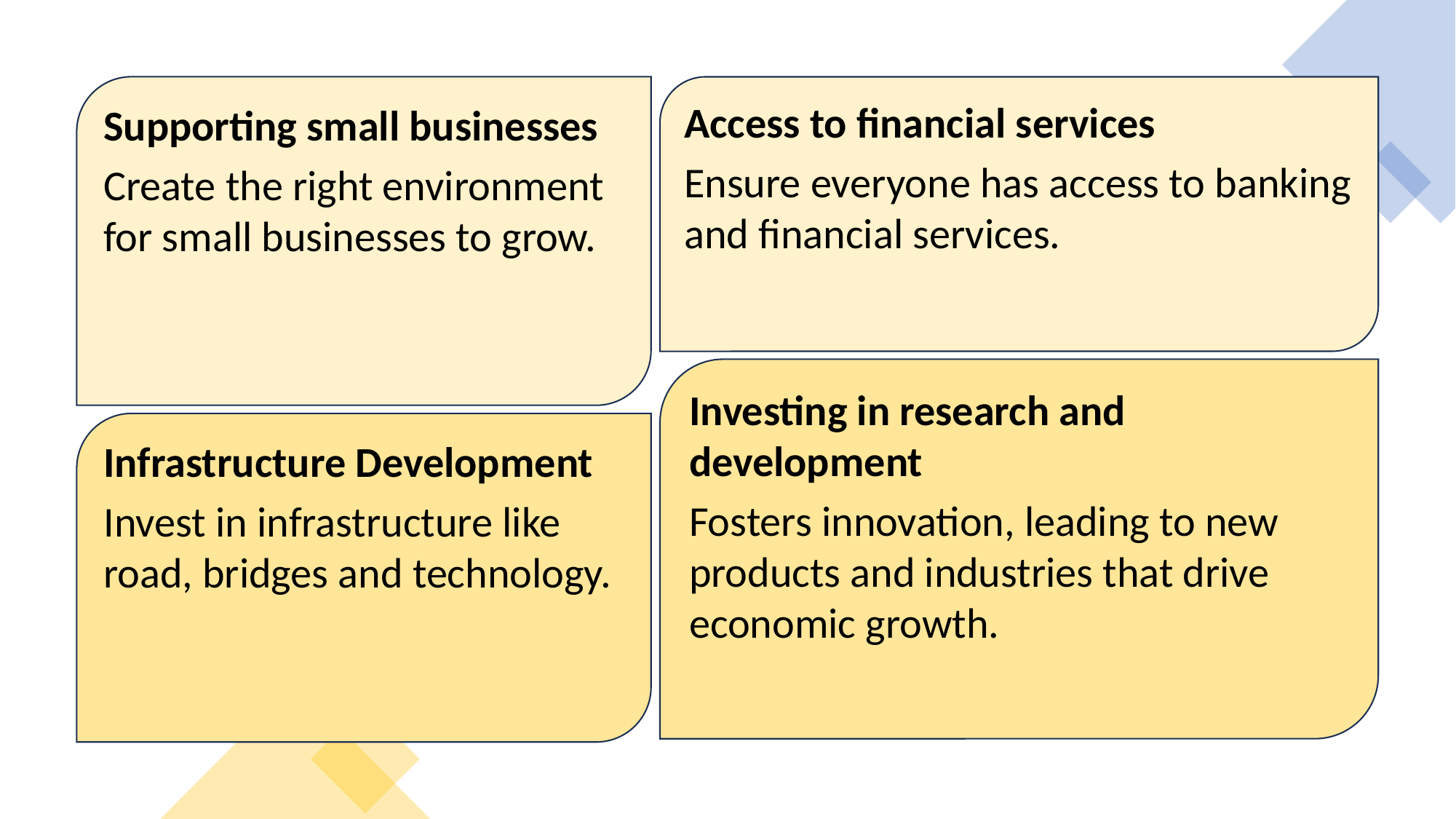

Supporting small businesses
Create the right environment for small businesses to grow.
Access to financial services
Ensure everyone has access to banking and financial services.
Investing in research and development
Fosters innovation, leading to new products and industries that drive economic growth.
Infrastructure Development
Invest in infrastructure like road, bridges and technology.